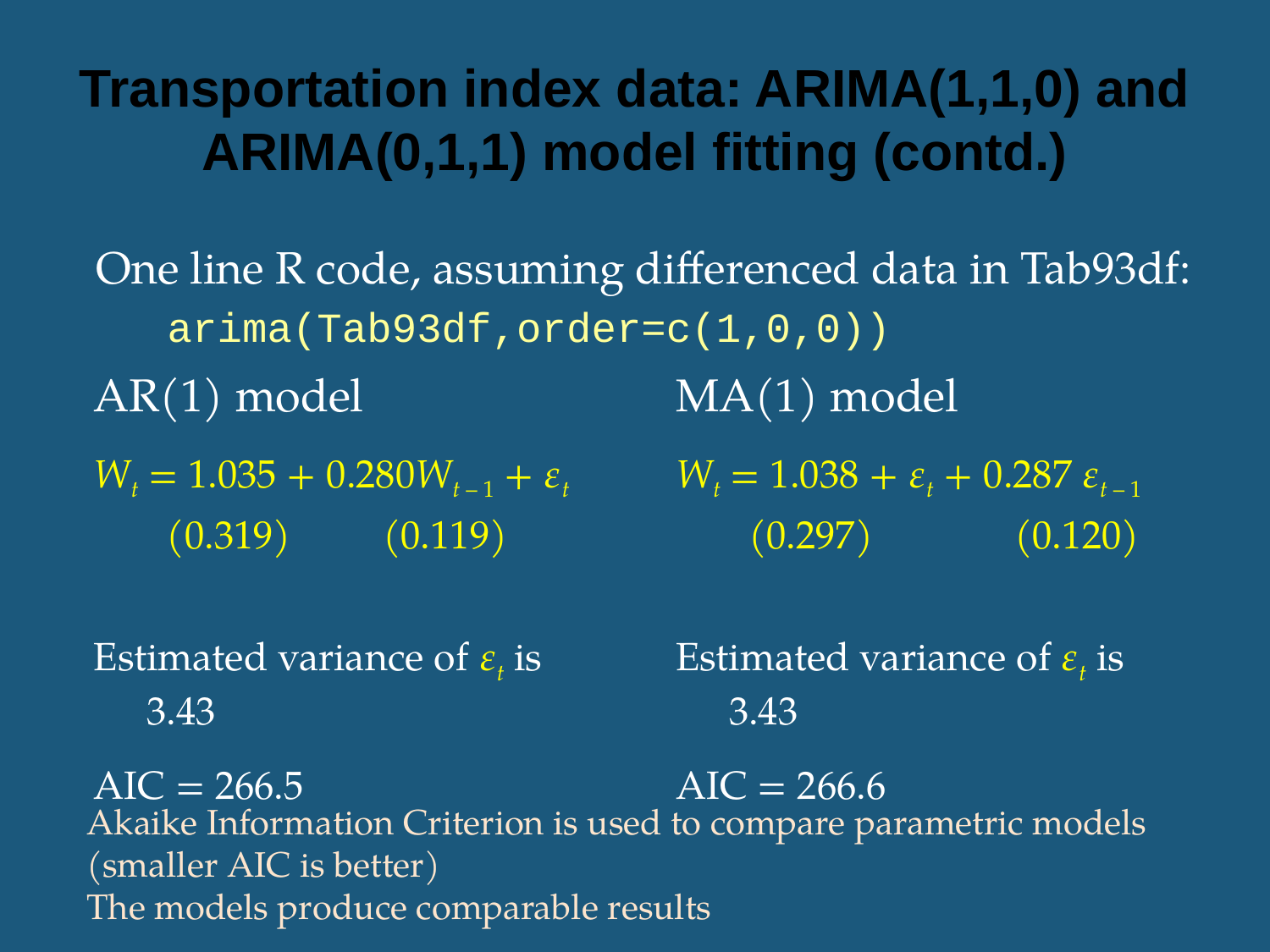

# Transportation index data: ARIMA(1,1,0) and ARIMA(0,1,1) model fitting (contd.)
One line R code, assuming differenced data in Tab93df:
arima(Tab93df,order=c(1,0,0))

AR(1) model
Wt = 1.035 + 0.280Wt – 1 + εt
	  (0.319)	(0.119)
Estimated variance of εt is 3.43
AIC = 266.5
MA(1) model
Wt = 1.038 + εt + 0.287 εt – 1
	  (0.297)	     (0.120)
Estimated variance of εt is 3.43
AIC = 266.6
Akaike Information Criterion is used to compare parametric models (smaller AIC is better)
The models produce comparable results